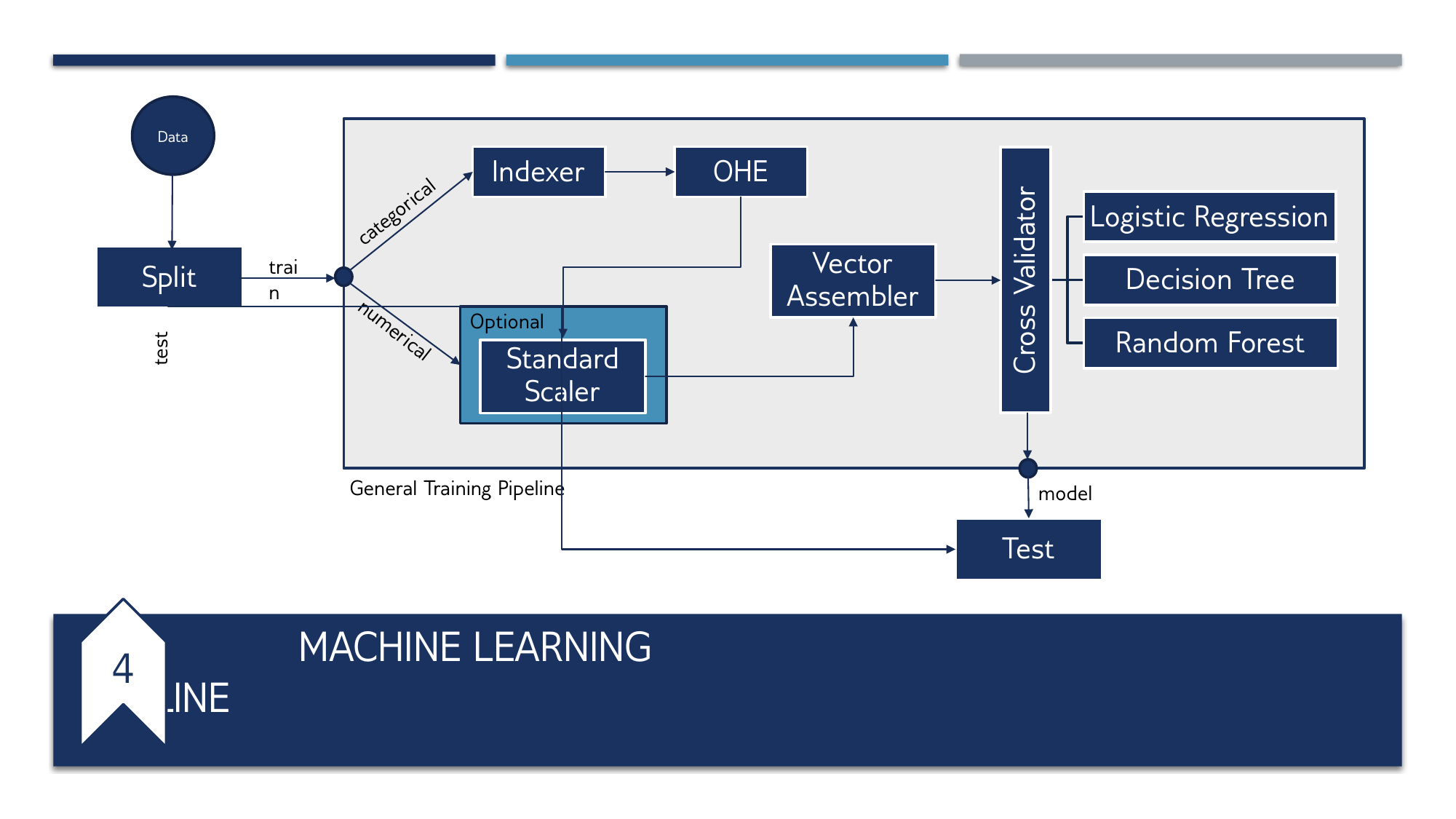

Split
Data

Indexer

OHE

Cross Validator
Logistic Regression
Decision Tree
Random Forest
categorical
Vector Assembler

train

Optional

numerical
test
Standard Scaler

General Training Pipeline
model

Test

4
# MACHINE LEARNING PIPELINE